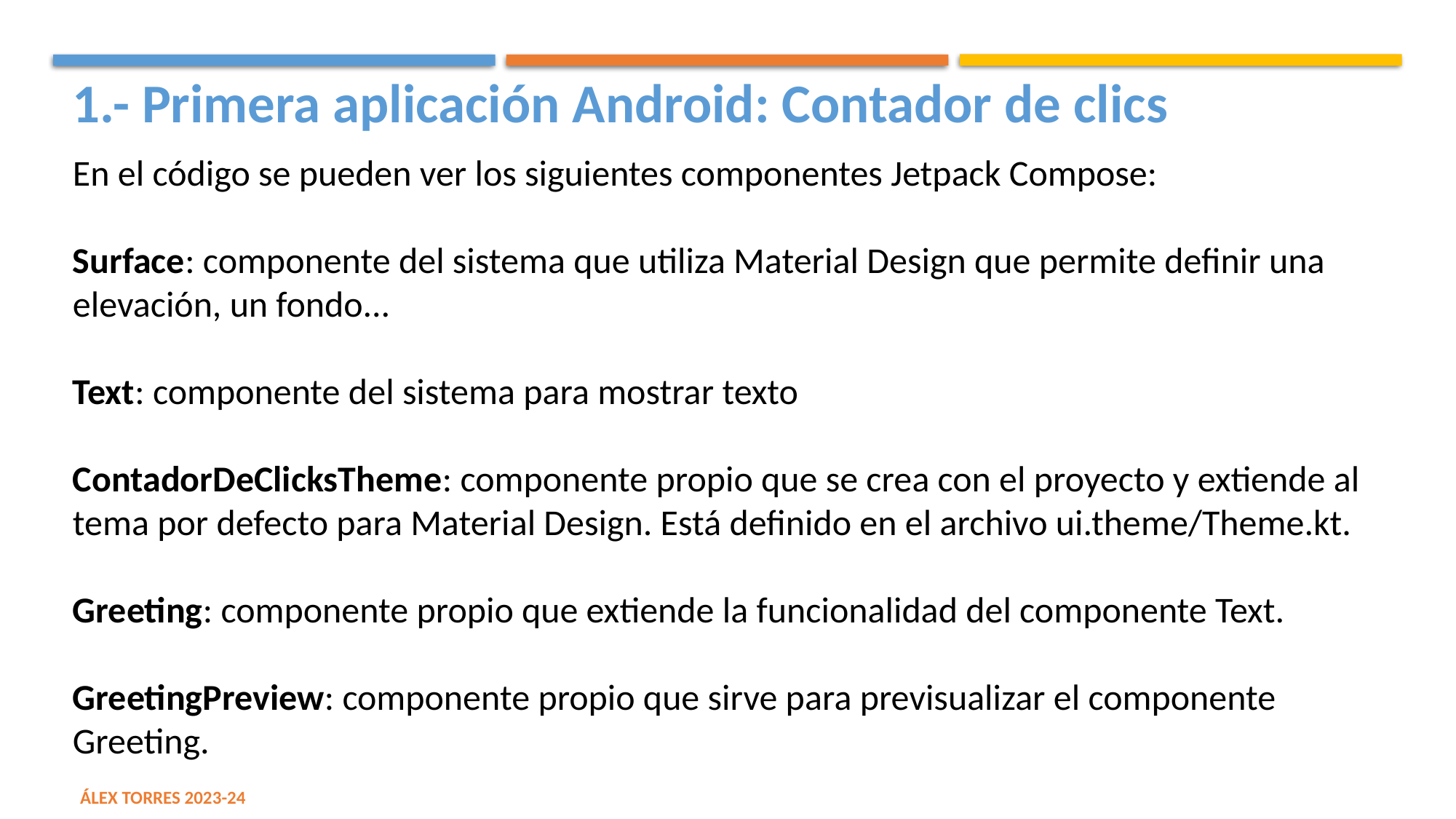

1.- Primera aplicación Android: Contador de clics
En el código se pueden ver los siguientes componentes Jetpack Compose:

Surface: componente del sistema que utiliza Material Design que permite definir una elevación, un fondo...

Text: componente del sistema para mostrar texto

ContadorDeClicksTheme: componente propio que se crea con el proyecto y extiende al tema por defecto para Material Design. Está definido en el archivo ui.theme/Theme.kt.

Greeting: componente propio que extiende la funcionalidad del componente Text.

GreetingPreview: componente propio que sirve para previsualizar el componente Greeting.